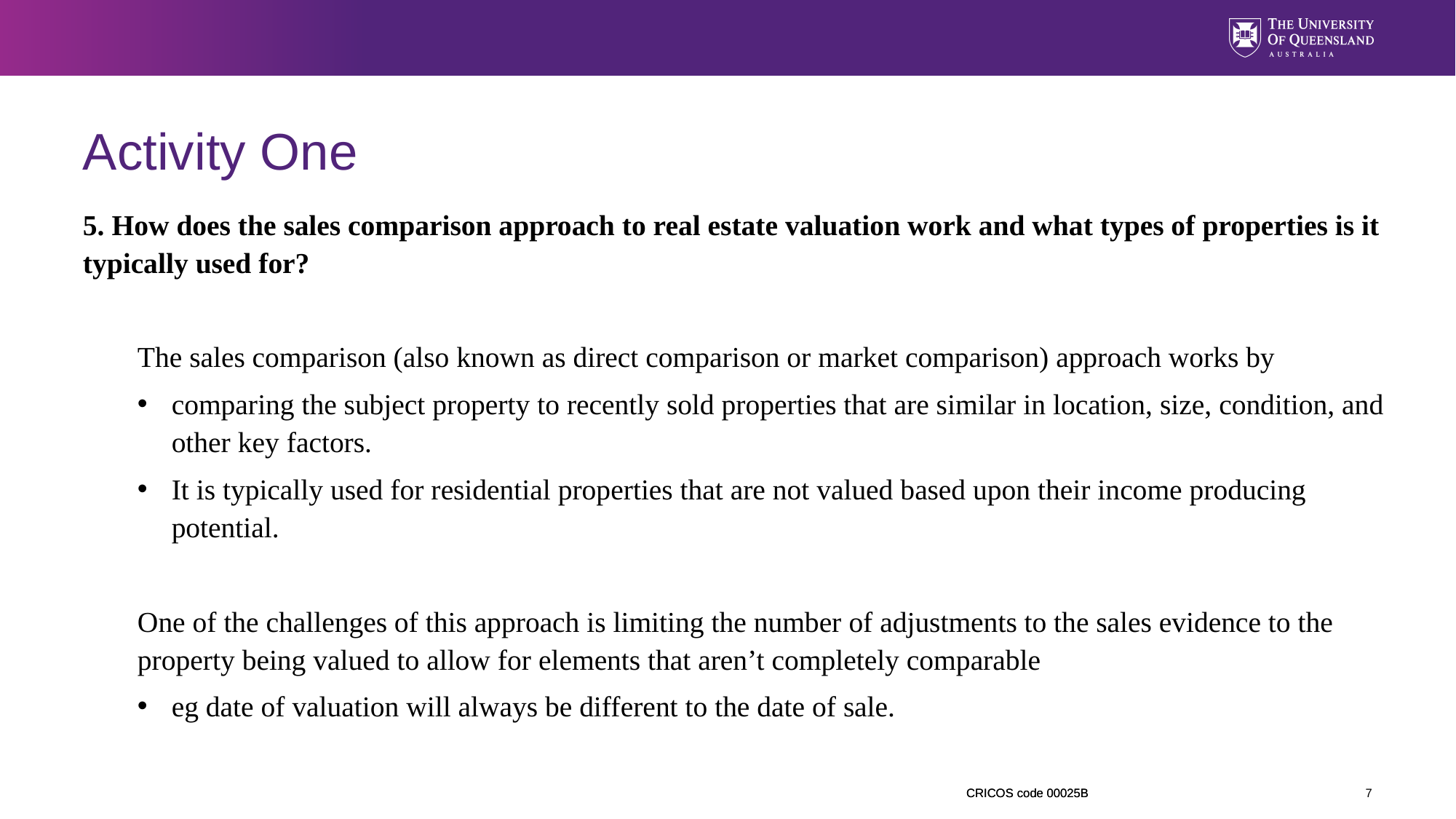

# Activity One
5. How does the sales comparison approach to real estate valuation work and what types of properties is it typically used for?

The sales comparison (also known as direct comparison or market comparison) approach works by
comparing the subject property to recently sold properties that are similar in location, size, condition, and other key factors.
It is typically used for residential properties that are not valued based upon their income producing potential.

One of the challenges of this approach is limiting the number of adjustments to the sales evidence to the property being valued to allow for elements that aren’t completely comparable
eg date of valuation will always be different to the date of sale.

7